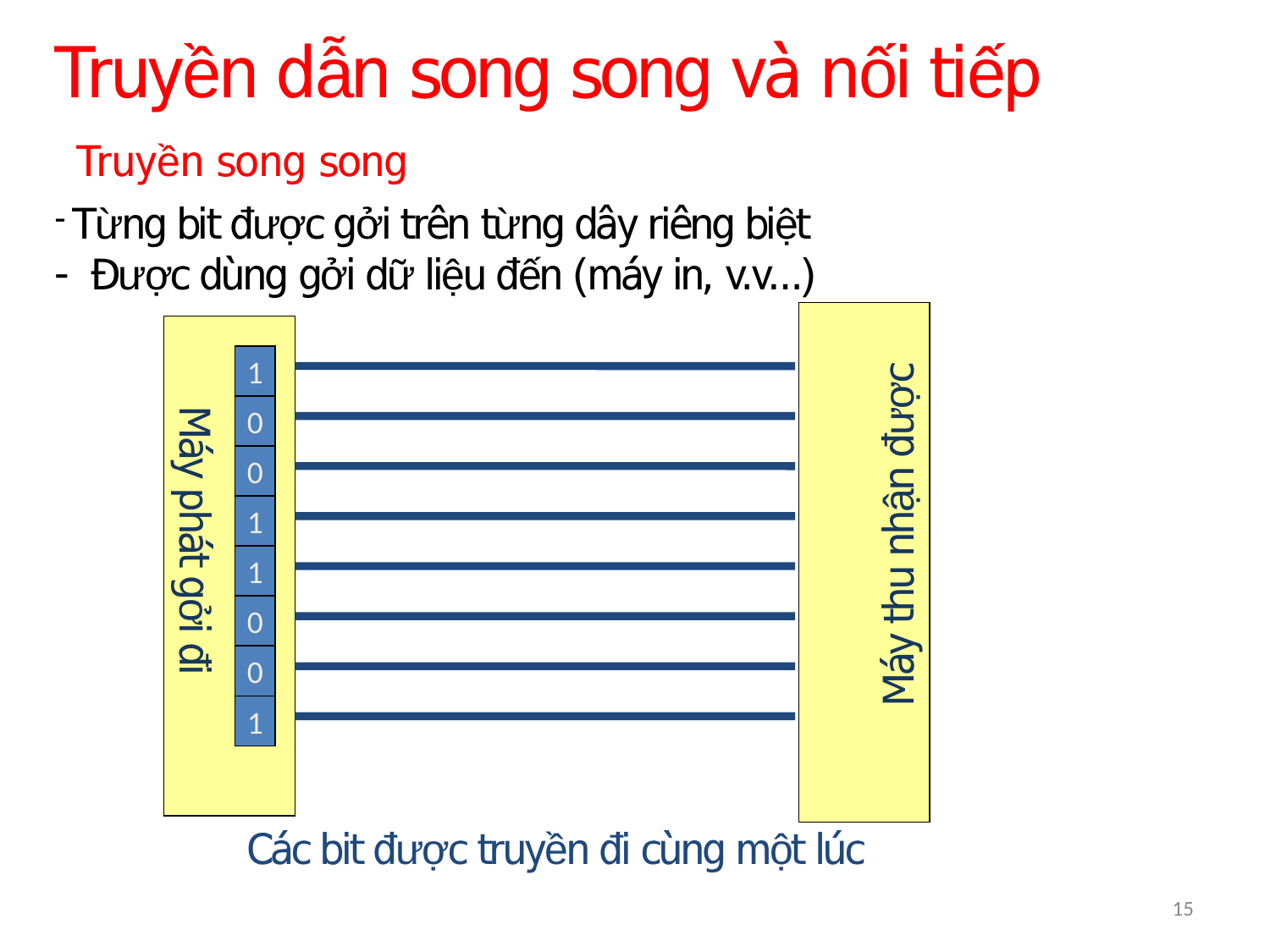

Truyền dẫn song song và nối tiếp
Truyền song song
 Từng bit được gởi trên từng dây riêng biệt
-  Được dùng gởi dữ liệu đến (máy in, v.v…)
1

0

0

1

         Máy thu nhận được

       Máy phát gởi đi

1

0

0

1

Các bit được truyền đi cùng một lúc
15